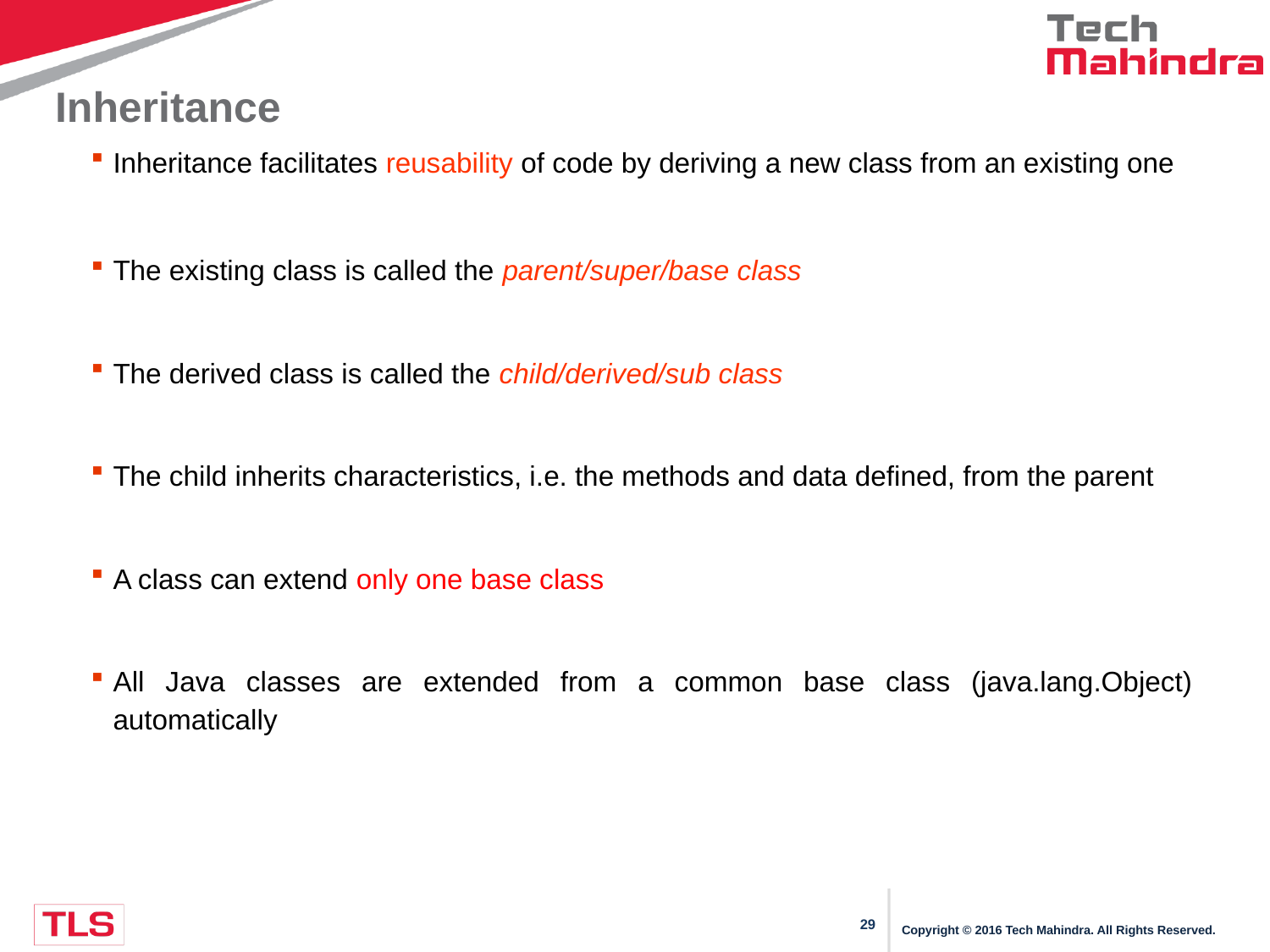

# Inheritance
Inheritance facilitates reusability of code by deriving a new class from an existing one

The existing class is called the parent/super/base class

The derived class is called the child/derived/sub class

The child inherits characteristics, i.e. the methods and data defined, from the parent

A class can extend only one base class

All Java classes are extended from a common base class (java.lang.Object) automatically

Copyright © 2016 Tech Mahindra. All Rights Reserved.